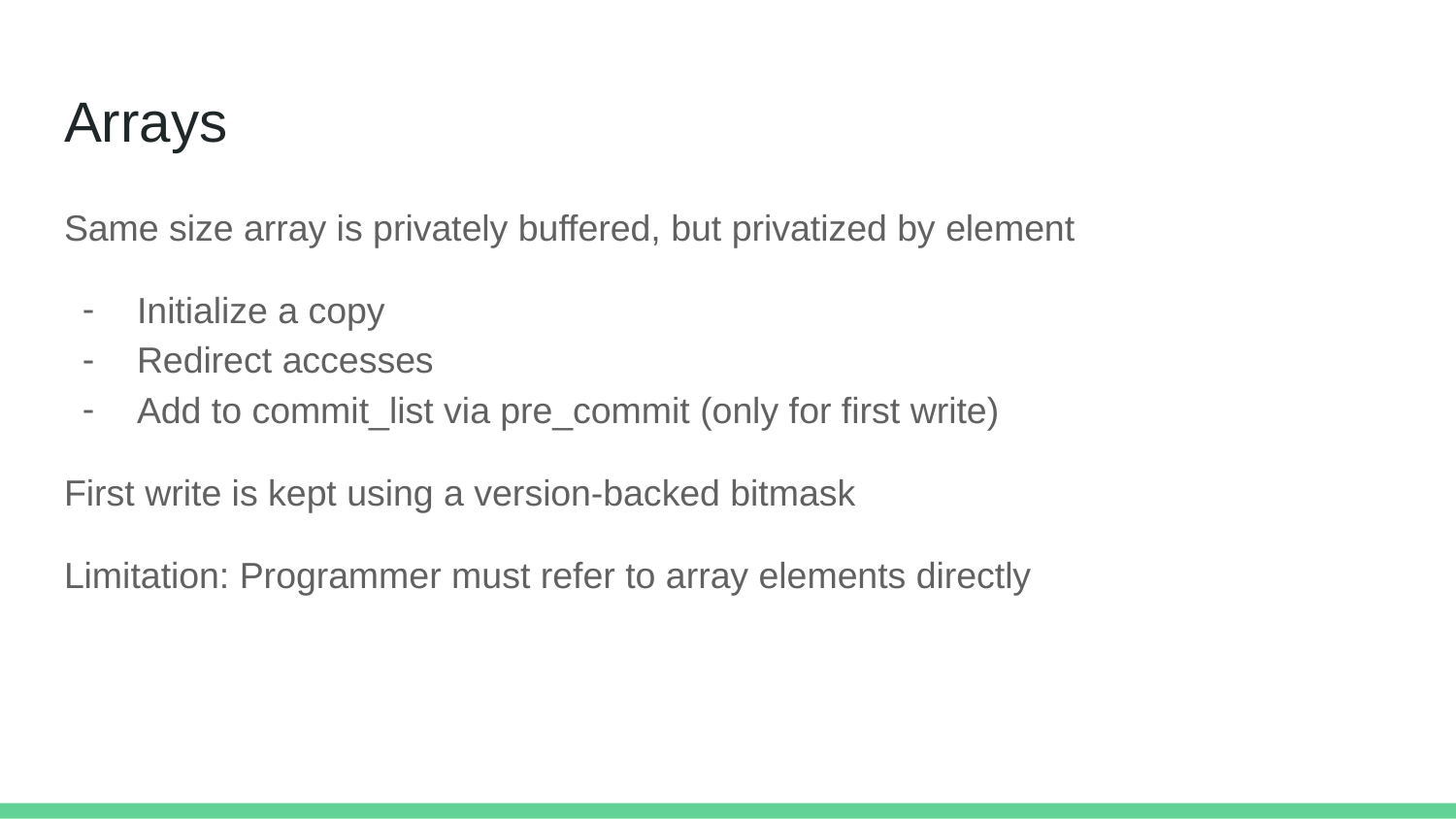

# Arrays
Same size array is privately buffered, but privatized by element
Initialize a copy
Redirect accesses
Add to commit_list via pre_commit (only for first write)
First write is kept using a version-backed bitmask
Limitation: Programmer must refer to array elements directly